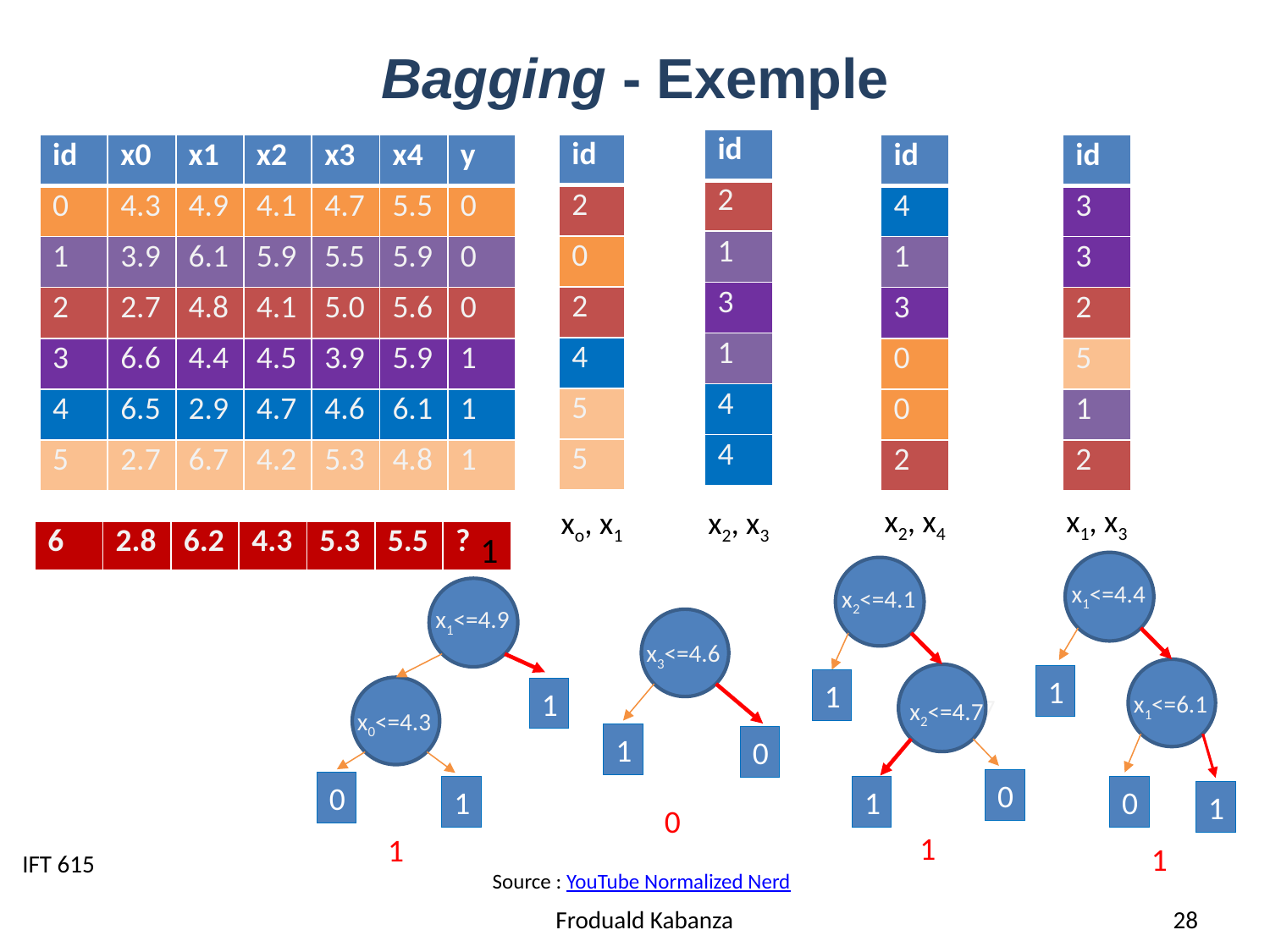

# Bagging - Exemple
| id |
| --- |
| 2 |
| 1 |
| 3 |
| 1 |
| 4 |
| 4 |
| id |
| --- |
| 2 |
| 0 |
| 2 |
| 4 |
| 5 |
| 5 |
| id | x0 | x1 | x2 | x3 | x4 | y |
| --- | --- | --- | --- | --- | --- | --- |
| 0 | 4.3 | 4.9 | 4.1 | 4.7 | 5.5 | 0 |
| 1 | 3.9 | 6.1 | 5.9 | 5.5 | 5.9 | 0 |
| 2 | 2.7 | 4.8 | 4.1 | 5.0 | 5.6 | 0 |
| 3 | 6.6 | 4.4 | 4.5 | 3.9 | 5.9 | 1 |
| 4 | 6.5 | 2.9 | 4.7 | 4.6 | 6.1 | 1 |
| 5 | 2.7 | 6.7 | 4.2 | 5.3 | 4.8 | 1 |
| id |
| --- |
| 4 |
| 1 |
| 3 |
| 0 |
| 0 |
| 2 |
| id |
| --- |
| 3 |
| 3 |
| 2 |
| 5 |
| 1 |
| 2 |
x2, x4
x1, x3
xo, x1
x2, x3
| 6 | 2.8 | 6.2 | 4.3 | 5.3 | 5.5 | ? |
| --- | --- | --- | --- | --- | --- | --- |
1

x1<=4.4

1
0
1

x2<=4.1

1
0
1

x1<=4.9

1
x0<=4.3
0
1

x3<=4.6
1
0
x1<=6.1
x1<=6.1
x2<=4.7
x2<=4.7
0
1
1
1
IFT 615
Source : YouTube Normalized Nerd
 Froduald Kabanza
28